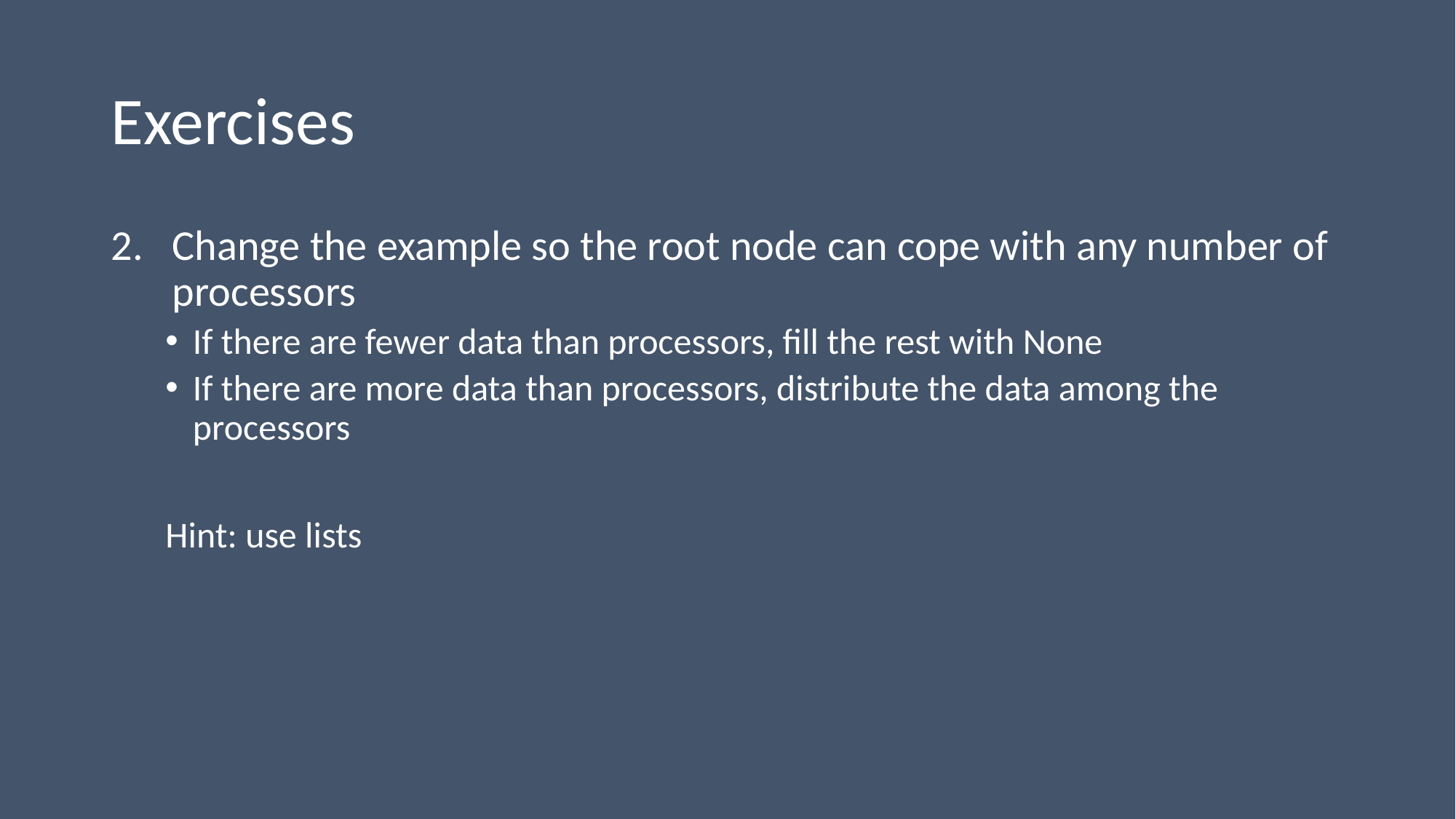

# Exercises
Change the example so the root node can cope with any number of processors
If there are fewer data than processors, fill the rest with None
If there are more data than processors, distribute the data among the processors

Hint: use lists